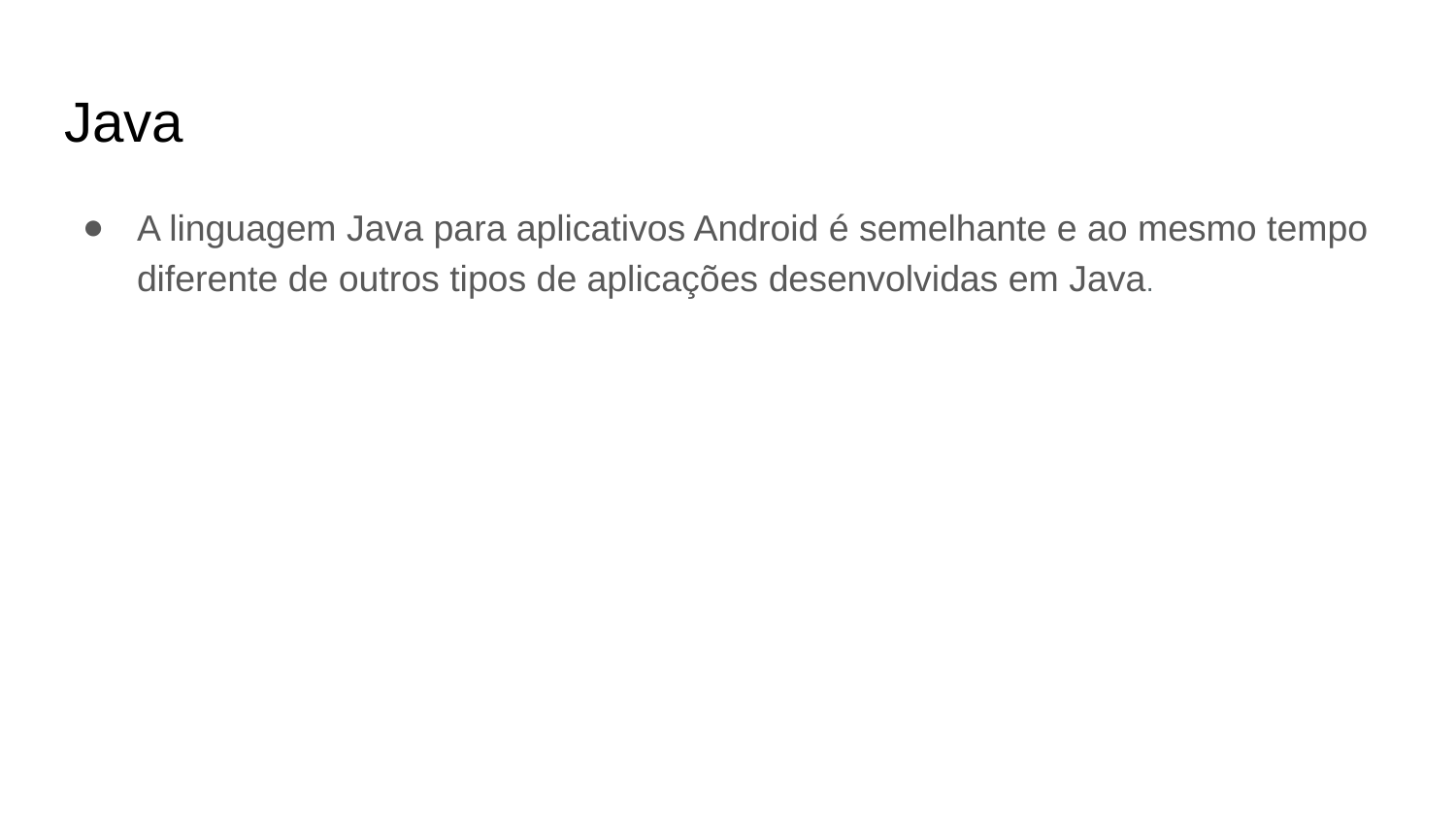

# Java
A linguagem Java para aplicativos Android é semelhante e ao mesmo tempo diferente de outros tipos de aplicações desenvolvidas em Java.